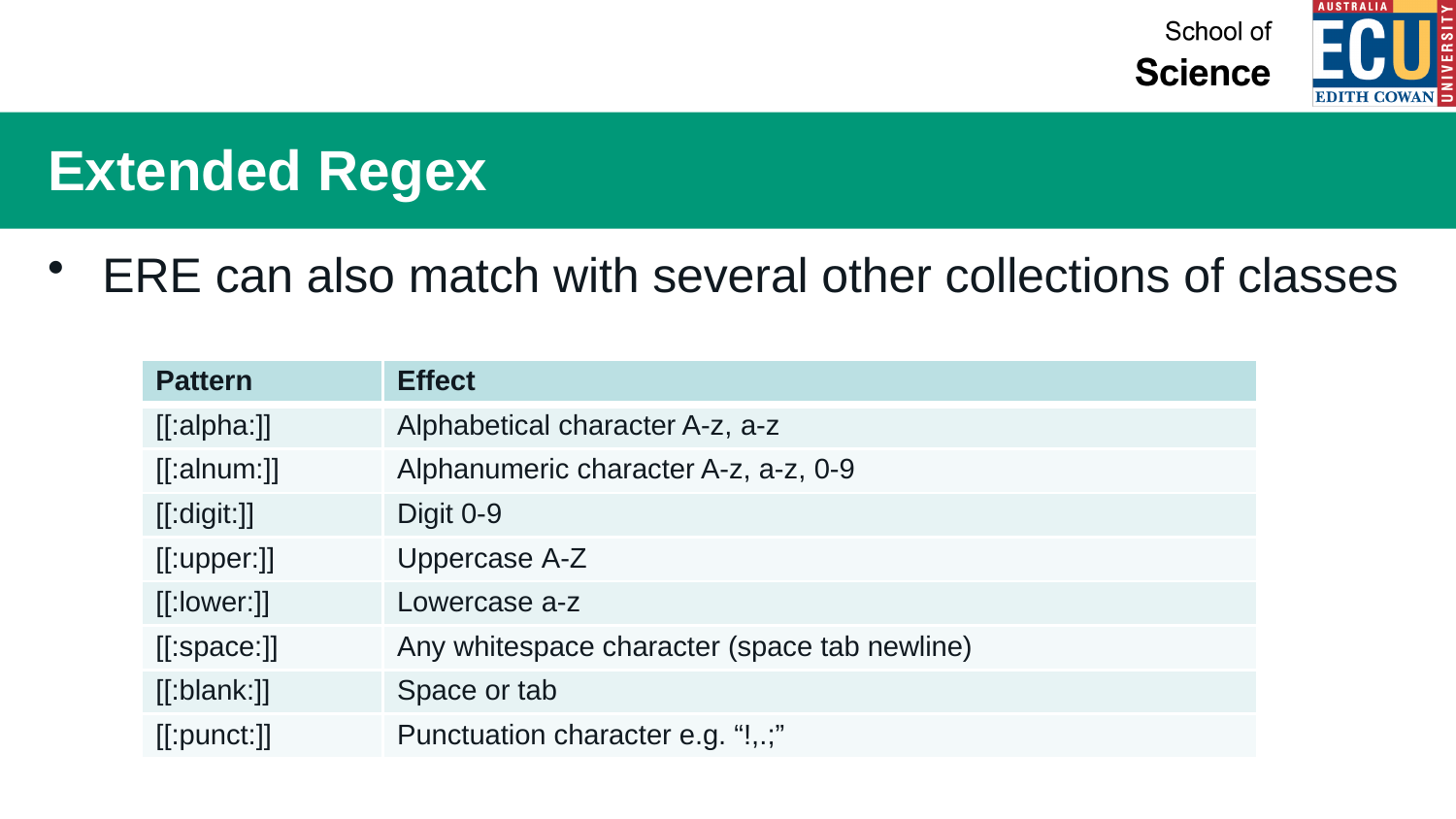

# Extended Regex
ERE can also match with several other collections of classes
| Pattern | Effect |
| --- | --- |
| [[:alpha:]] | Alphabetical character A-z, a-z |
| [[:alnum:]] | Alphanumeric character A-z, a-z, 0-9 |
| [[:digit:]] | Digit 0-9 |
| [[:upper:]] | Uppercase A-Z |
| [[:lower:]] | Lowercase a-z |
| [[:space:]] | Any whitespace character (space tab newline) |
| [[:blank:]] | Space or tab |
| [[:punct:]] | Punctuation character e.g. “!,.;” |